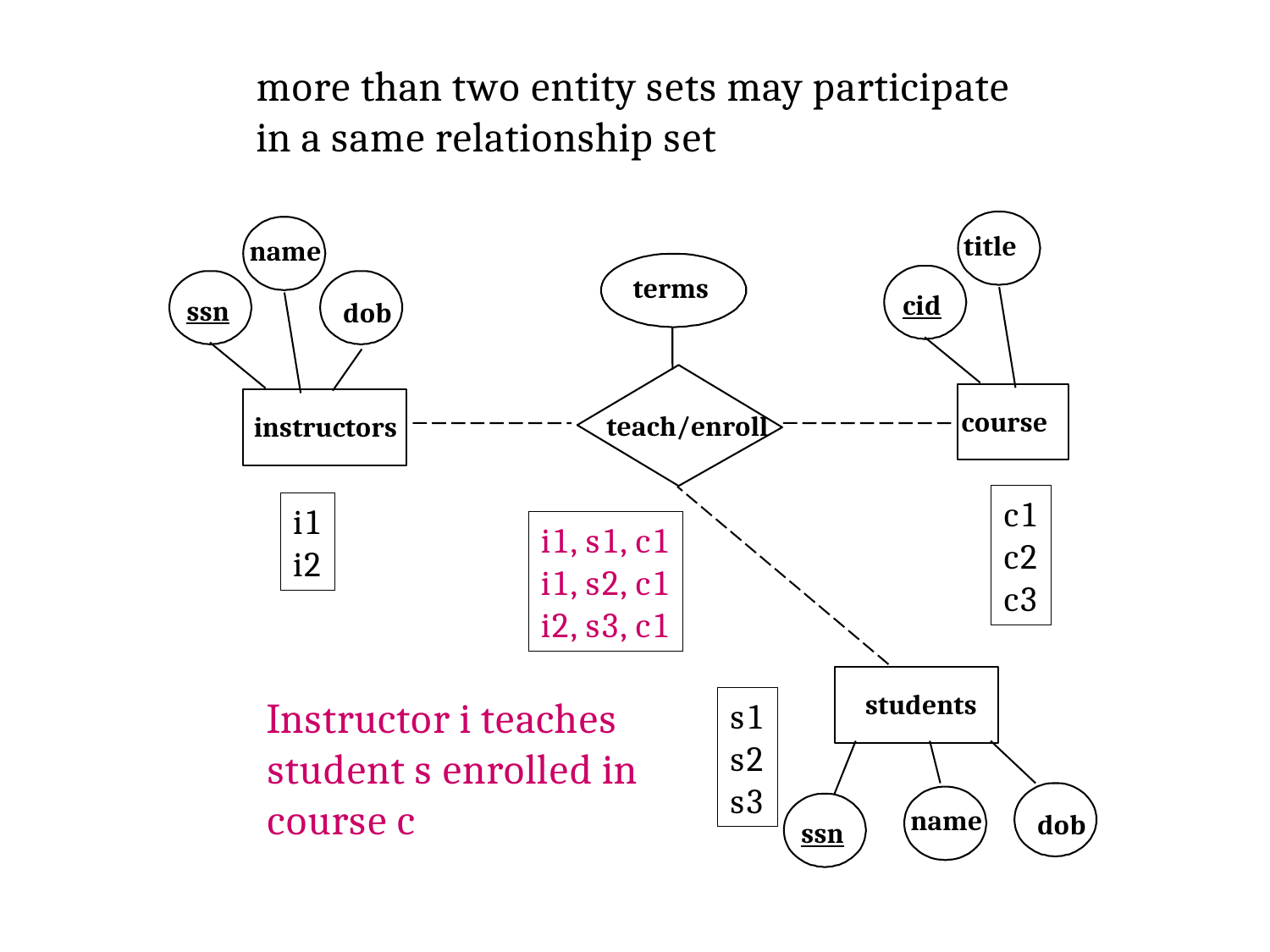

more than two entity sets may participate
in a same relationship set

title
name

terms

cid
ssn

dob

course
teach/enroll
instructors

c1
c2
c3

i1
i2
i1, s1, c1
i1, s2, c1
i2, s3, c1

students
Instructor i teaches student s enrolled in course c
s1
s2
s3

name
dob
ssn